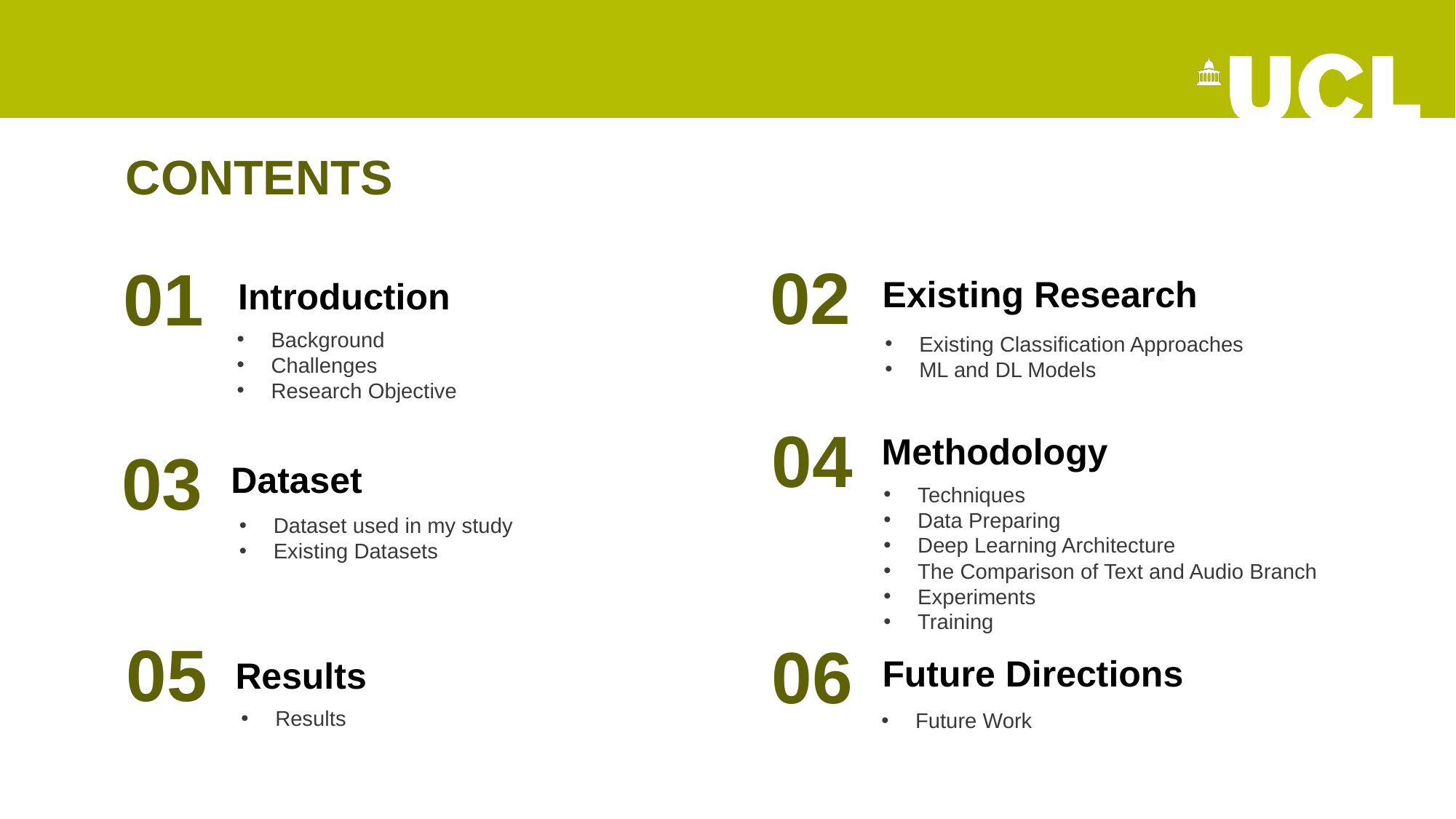

CONTENTS
02
01
Existing Research
Introduction
Background
Challenges
Research Objective

Existing Classification Approaches
ML and DL Models
04
Methodology
03
Dataset
Techniques
Data Preparing
Deep Learning Architecture
The Comparison of Text and Audio Branch
Experiments
Training
Dataset used in my study
Existing Datasets
05
06
Future Directions
Results
Results
Future Work